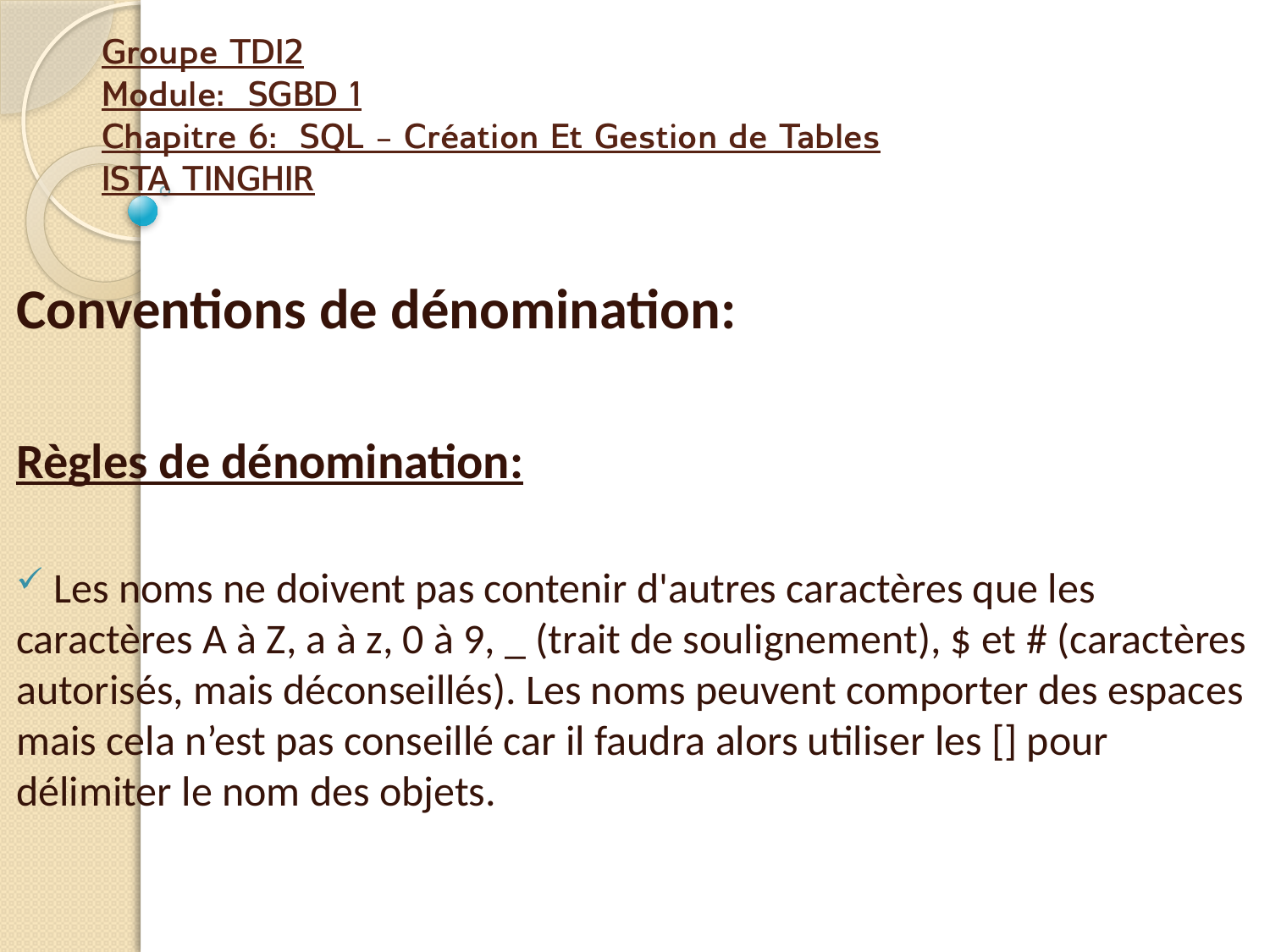

# Groupe TDI2 Module:  SGBD 1 Chapitre 6:  SQL – Création Et Gestion de Tables ISTA TINGHIR

Conventions de dénomination:

Règles de dénomination:

 Les noms ne doivent pas contenir d'autres caractères que les caractères A à Z, a à z, 0 à 9, _ (trait de soulignement), $ et # (caractères autorisés, mais déconseillés). Les noms peuvent comporter des espaces mais cela n’est pas conseillé car il faudra alors utiliser les [] pour délimiter le nom des objets.